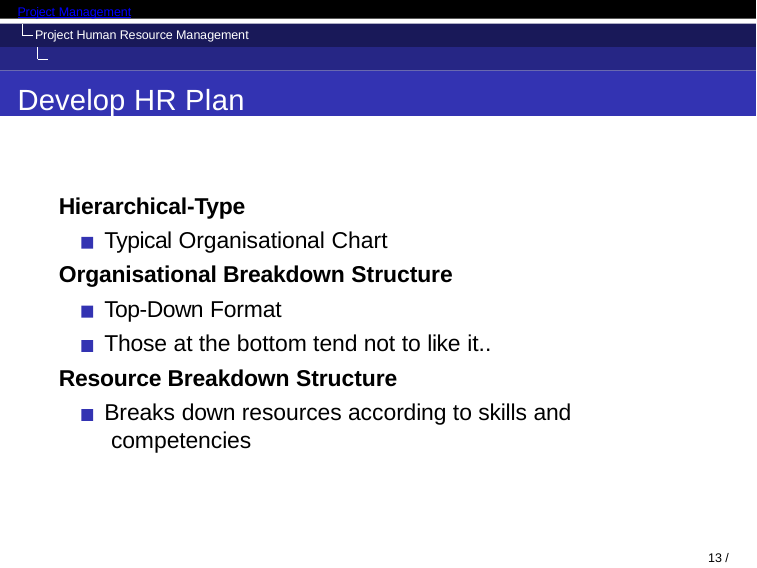

Project Management
Project Human Resource Management  Develop HR Plan

Develop HR Plan
Hierarchical-Type
Typical Organisational Chart
Organisational Breakdown Structure
Top-Down Format
Those at the bottom tend not to like it..
Resource Breakdown Structure
Breaks down resources according to skills and  competencies

13 / 71